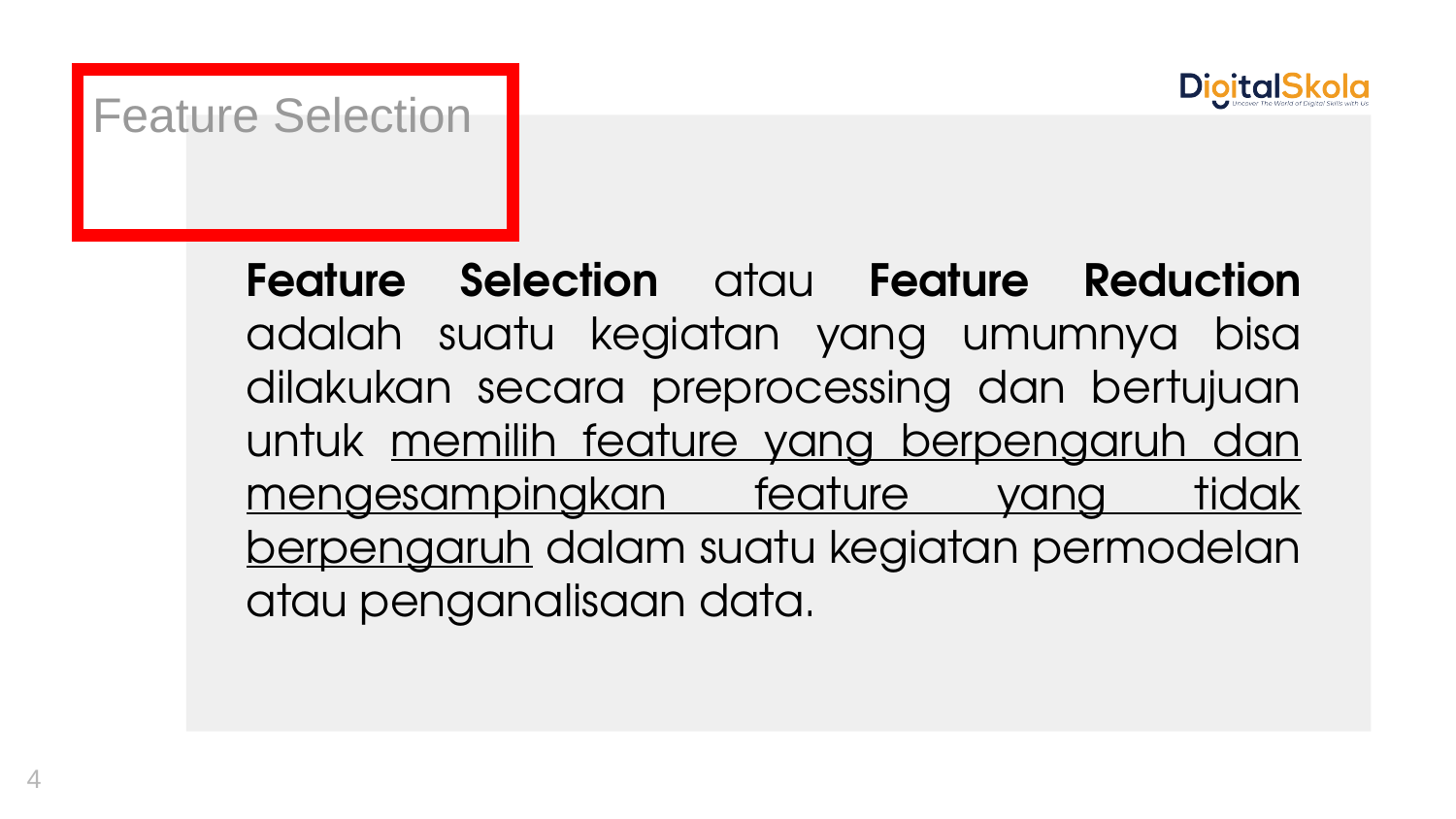

# Feature Selection
Feature Selection atau Feature Reduction adalah suatu kegiatan yang umumnya bisa dilakukan secara preprocessing dan bertujuan untuk memilih feature yang berpengaruh dan mengesampingkan feature yang tidak berpengaruh dalam suatu kegiatan permodelan atau penganalisaan data.
4